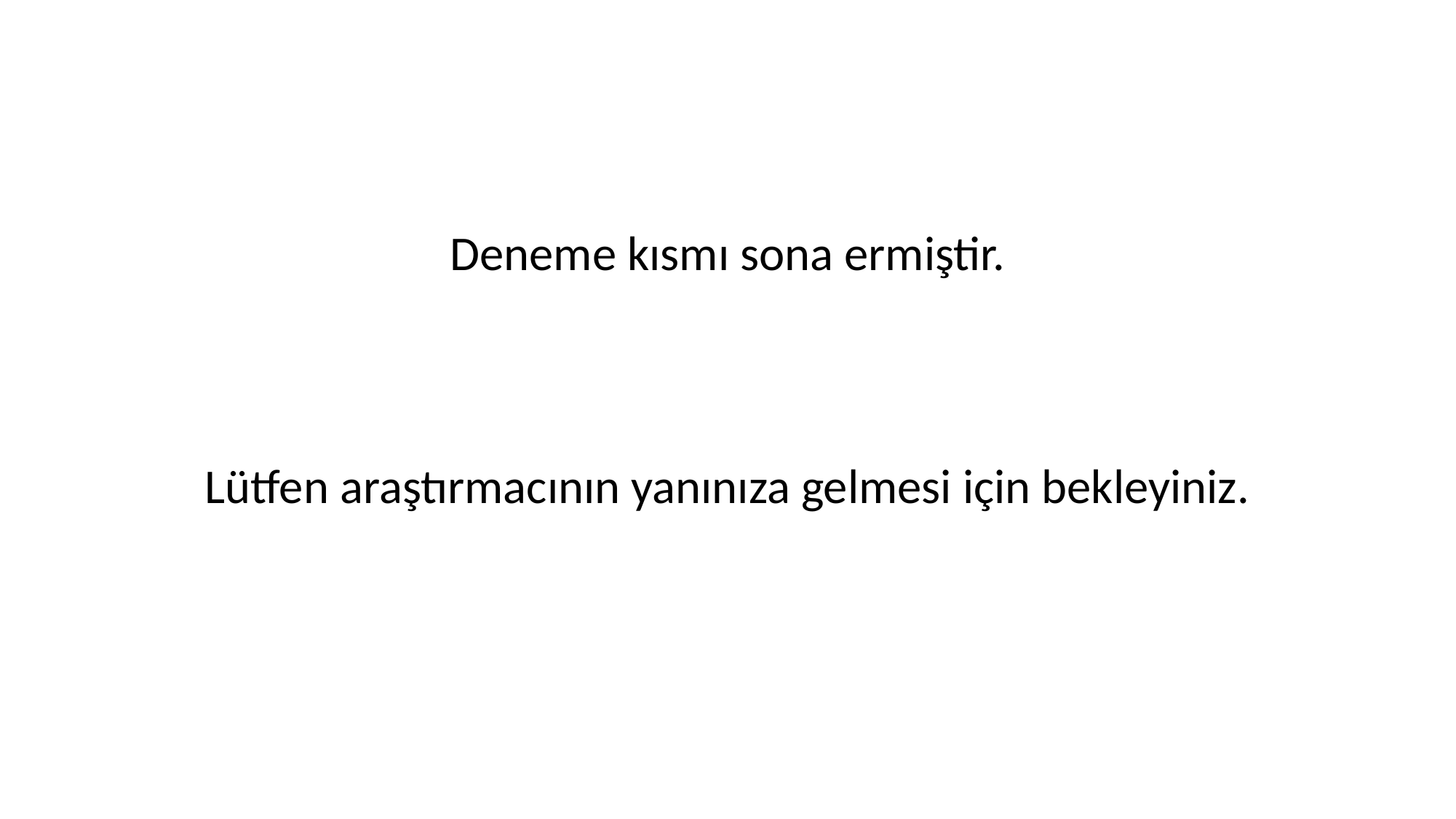

Deneme kısmı sona ermiştir.

Lütfen araştırmacının yanınıza gelmesi için bekleyiniz.